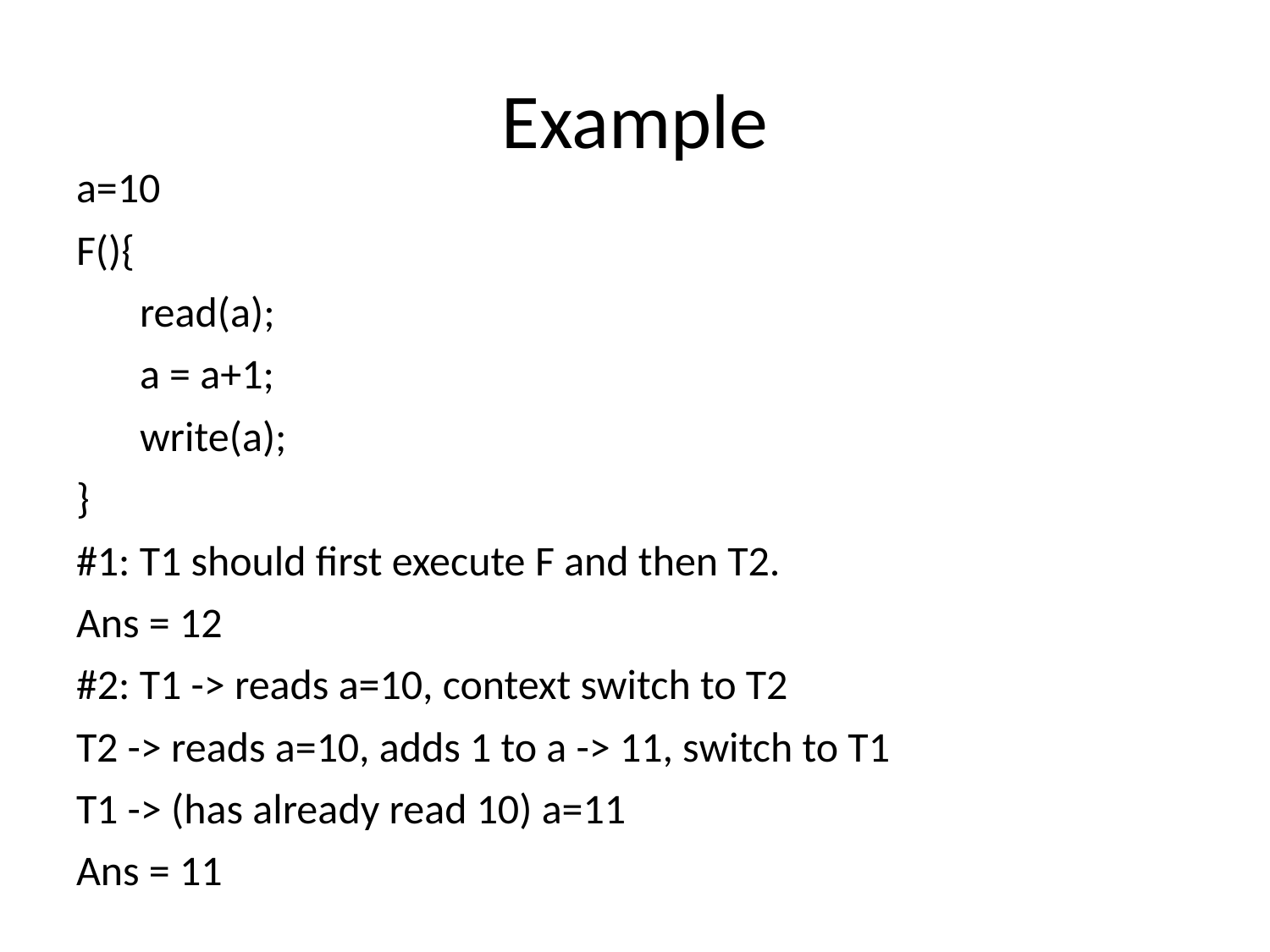

# Example
a=10
F(){
read(a);
a = a+1;
write(a);
}
#1: T1 should first execute F and then T2.
Ans = 12
#2: T1 -> reads a=10, context switch to T2
T2 -> reads a=10, adds 1 to a -> 11, switch to T1
T1 -> (has already read 10) a=11
Ans = 11